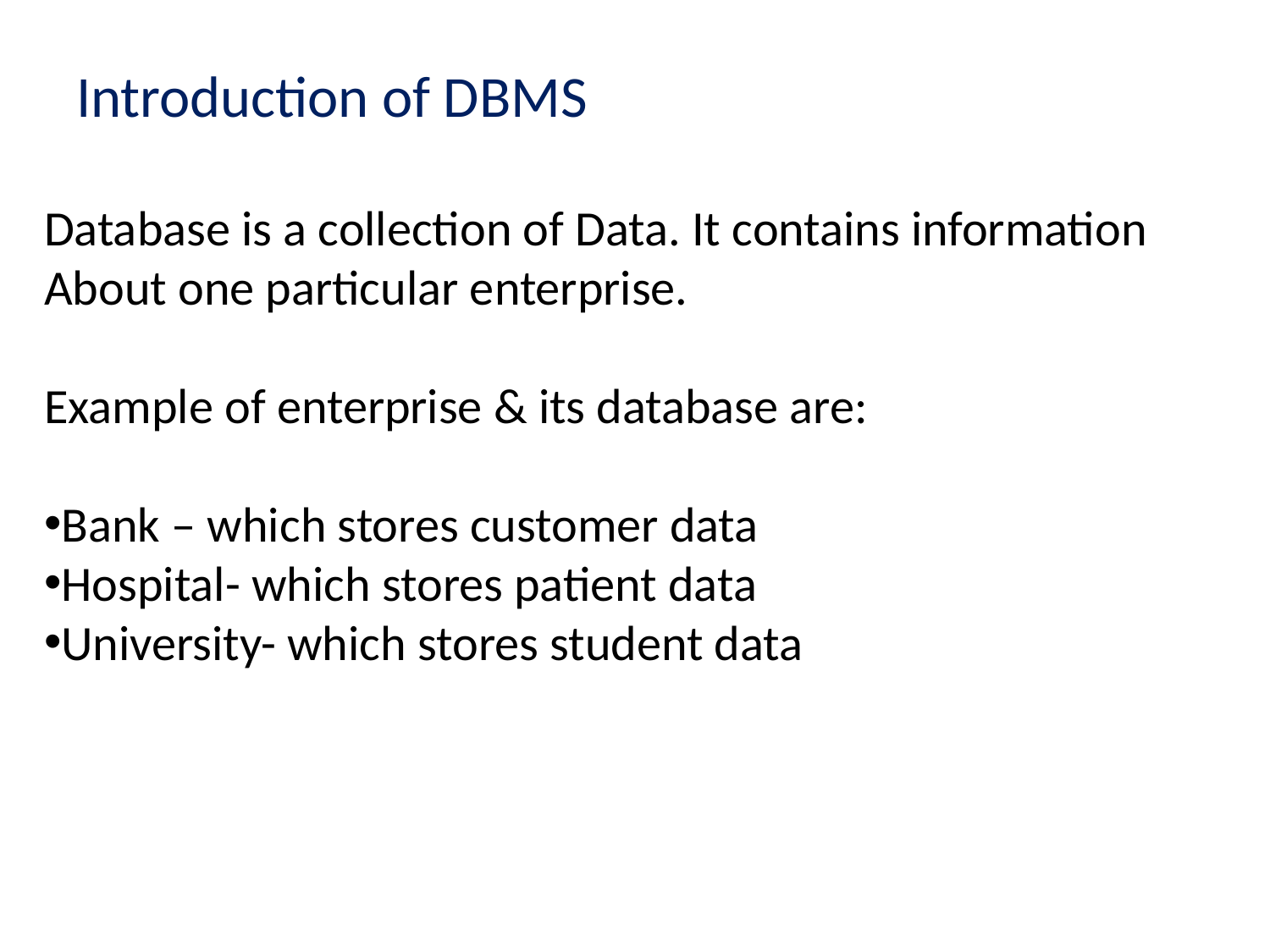

# Introduction of DBMS
Database is a collection of Data. It contains information  About one particular enterprise.

Example of enterprise & its database are:

Bank – which stores customer data
Hospital- which stores patient data
University- which stores student data